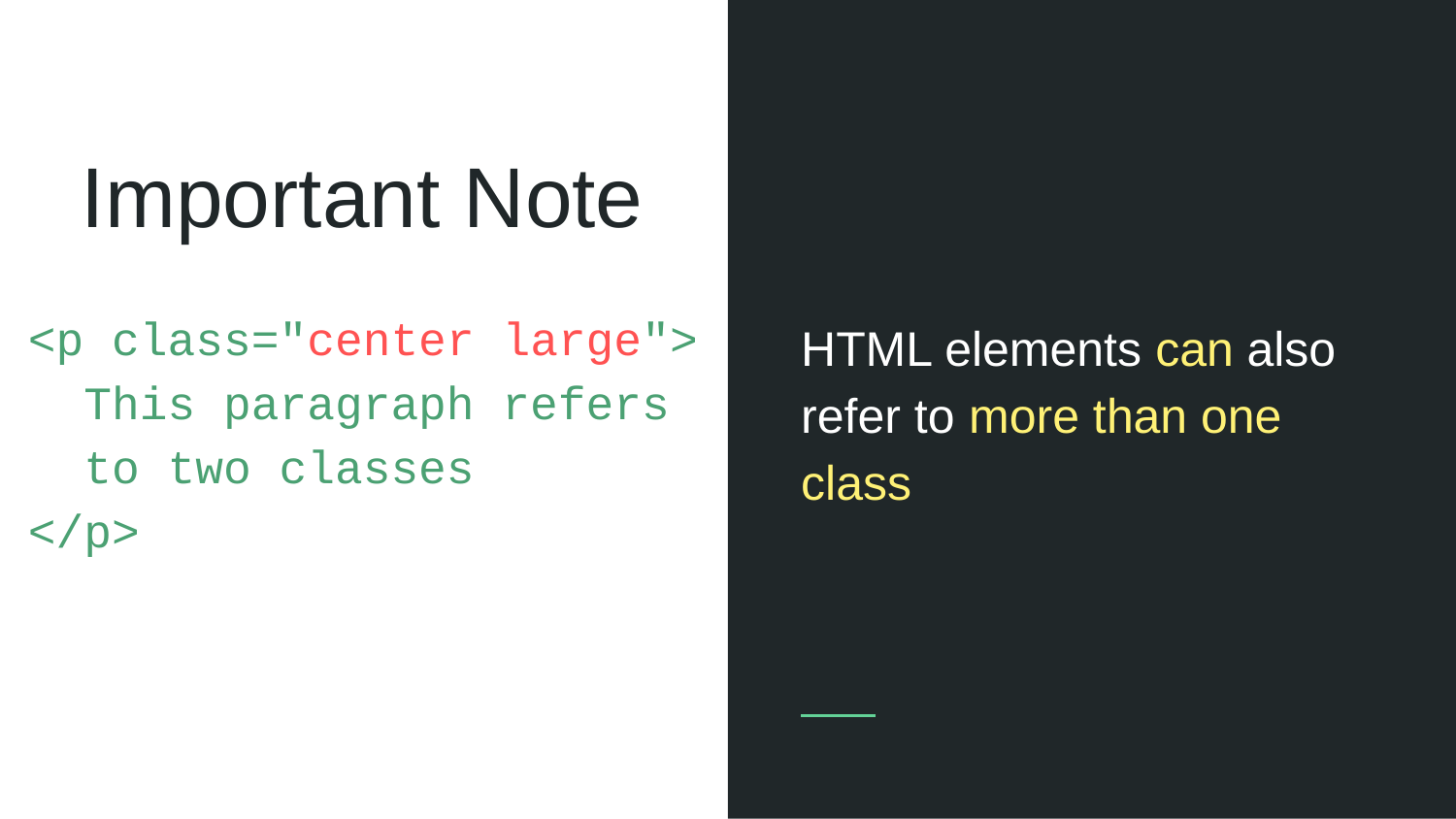

# Important Note

HTML elements can also refer to more than one class
<p class="center large">
  This paragraph refers
  to two classes
</p>